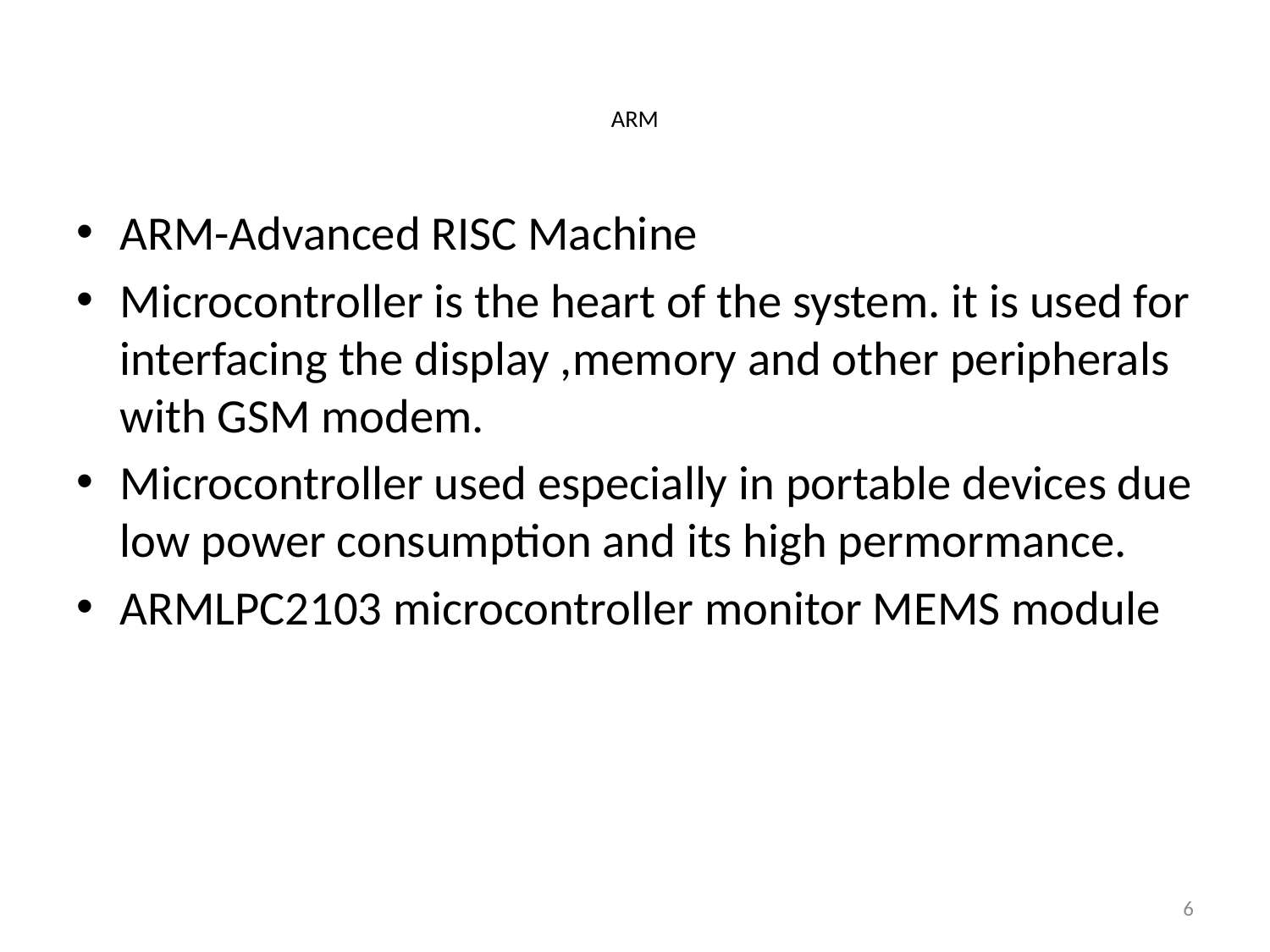

# ARM
ARM-Advanced RISC Machine
Microcontroller is the heart of the system. it is used for interfacing the display ,memory and other peripherals with GSM modem.
Microcontroller used especially in portable devices due low power consumption and its high permormance.
ARMLPC2103 microcontroller monitor MEMS module

6